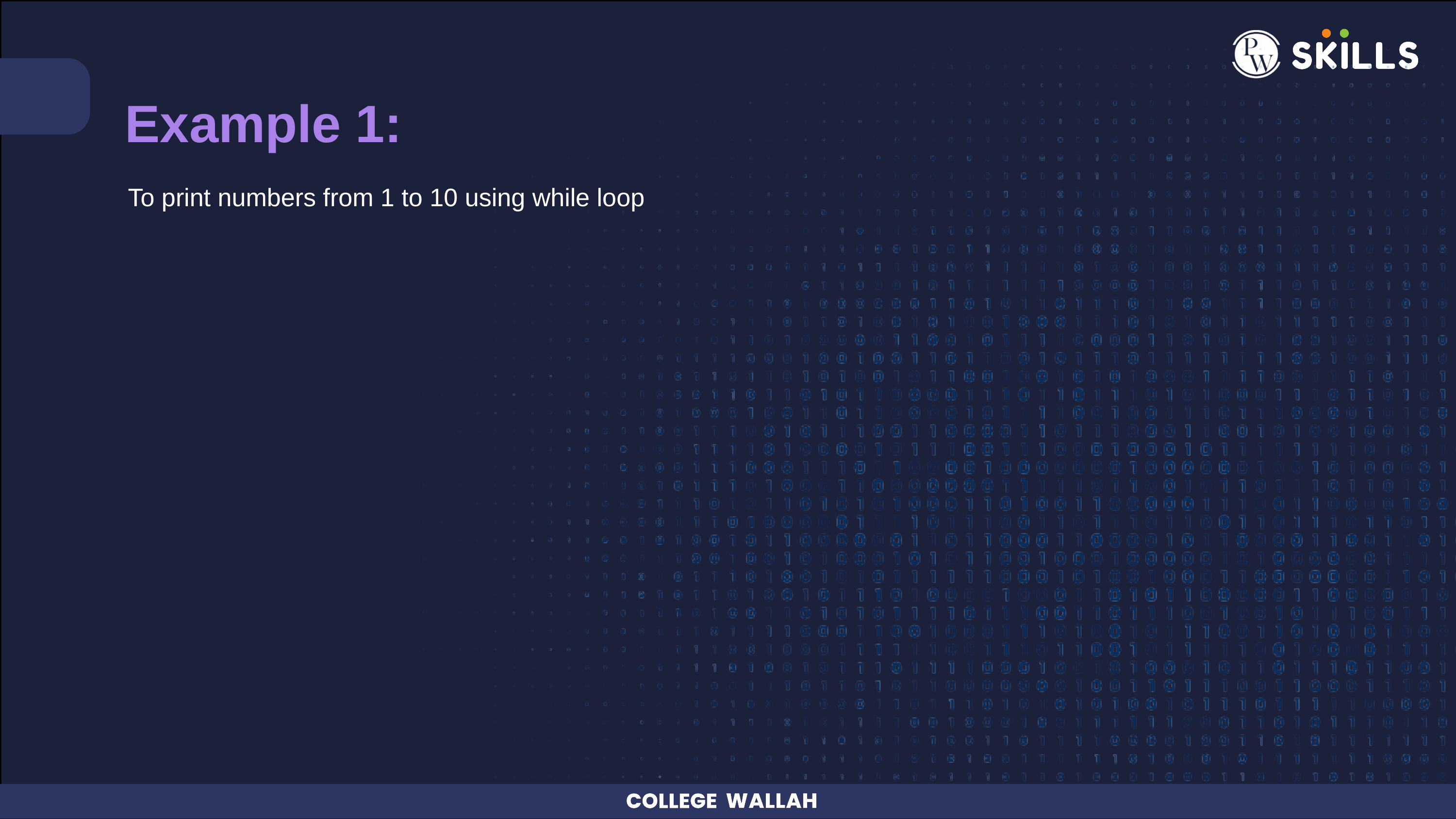

Example 1:
To print numbers from 1 to 10 using while loop